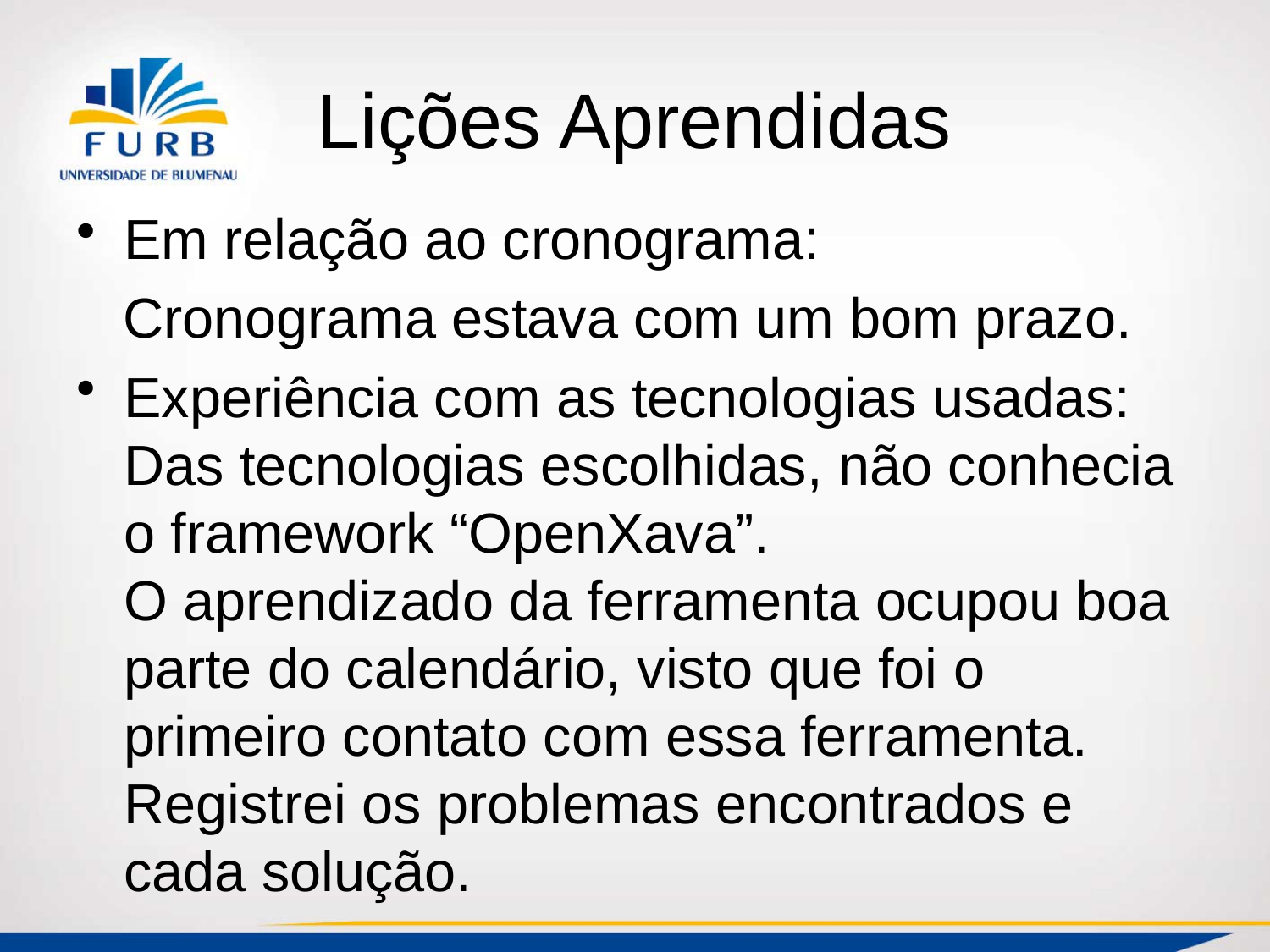

# Lições Aprendidas
Em relação ao cronograma:
   Cronograma estava com um bom prazo.
Experiência com as tecnologias usadas:
Das tecnologias escolhidas, não conhecia o framework “OpenXava”.
O aprendizado da ferramenta ocupou boa parte do calendário, visto que foi o primeiro contato com essa ferramenta.
Registrei os problemas encontrados e cada solução.